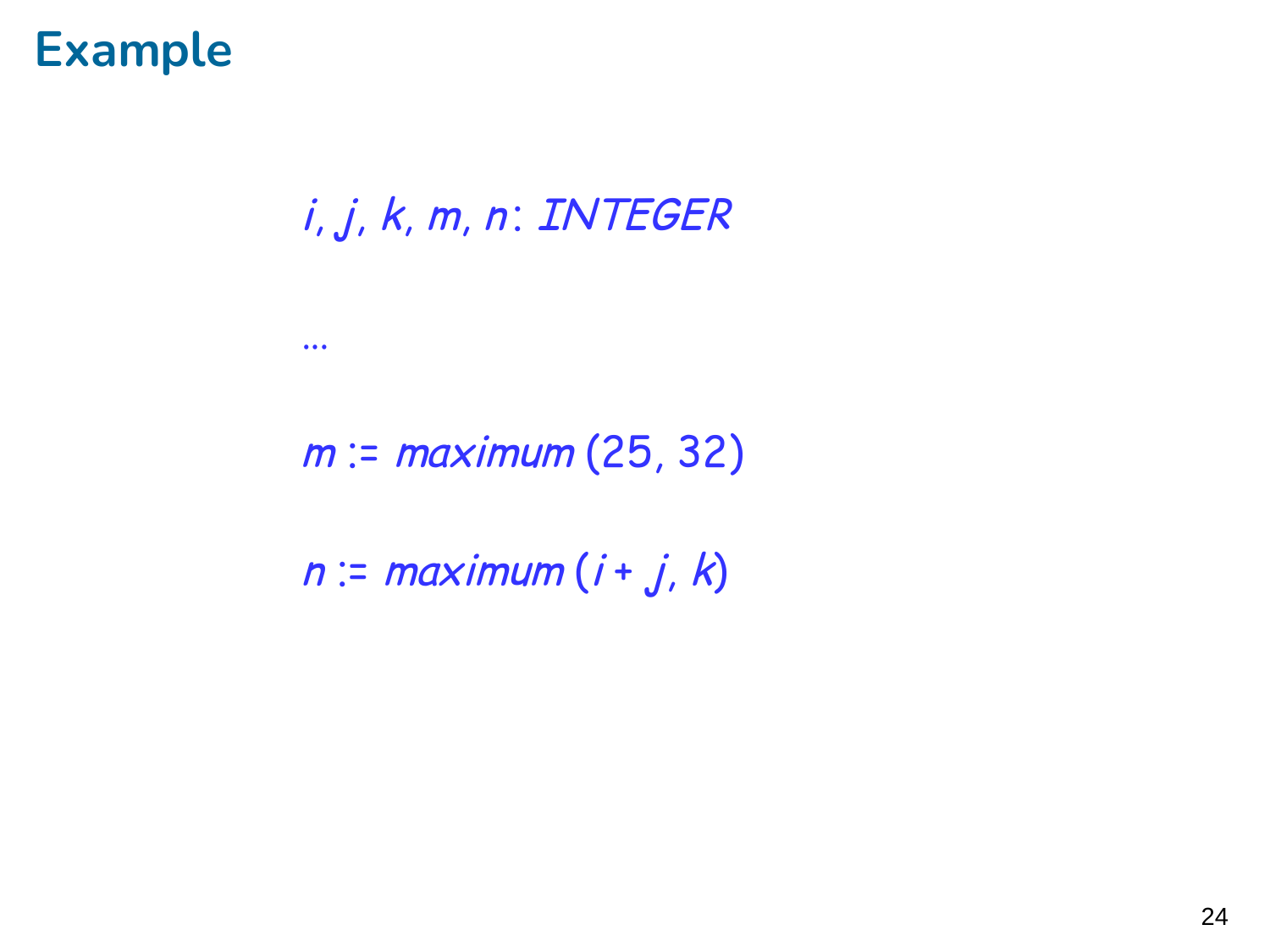

# Example

		i, j, k, m, n : INTEGER

		…

		m := maximum (25, 32)

		n := maximum (i + j, k)

24